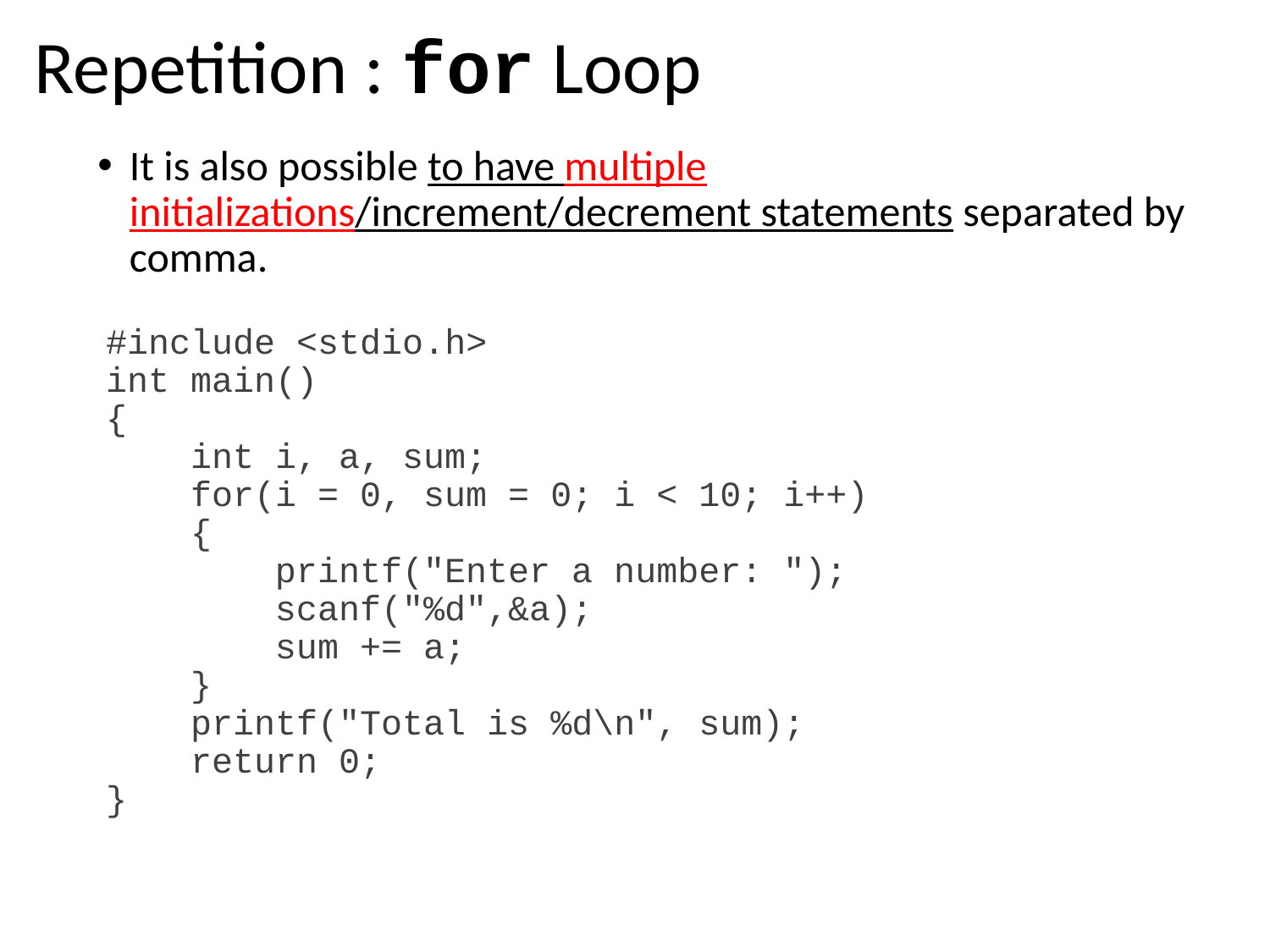

# Repetition : for Loop
It is also possible to have multiple initializations/increment/decrement statements separated by comma.
#include <stdio.h>
int main()
{
    int i, a, sum;
    for(i = 0, sum = 0; i < 10; i++)
    {
        printf("Enter a number: ");
        scanf("%d",&a);
        sum += a;
    }
    printf("Total is %d\n", sum);
    return 0;
}